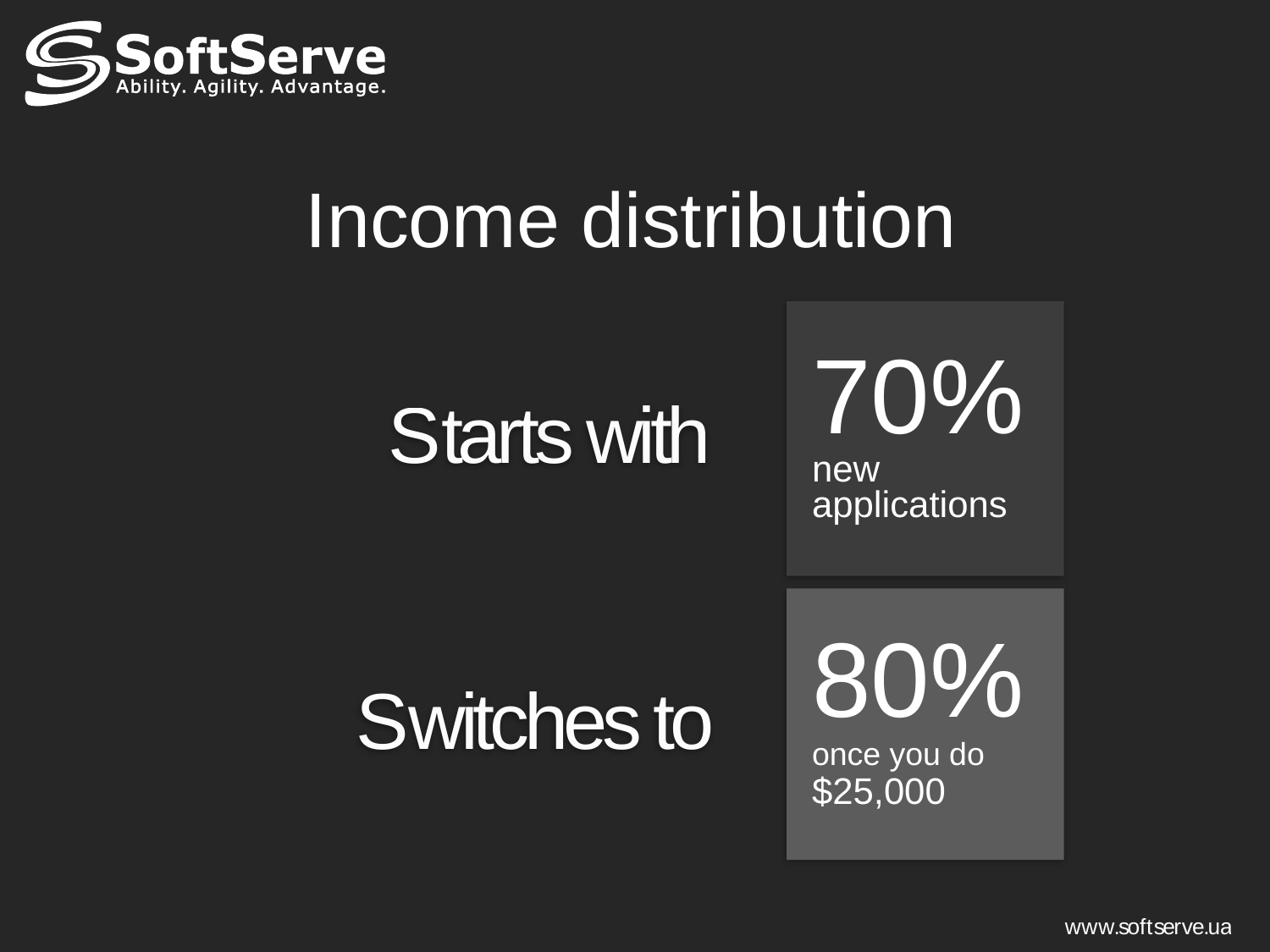

# Income distribution
70%
new applications
Starts with
80%
once you do $25,000
Switches to